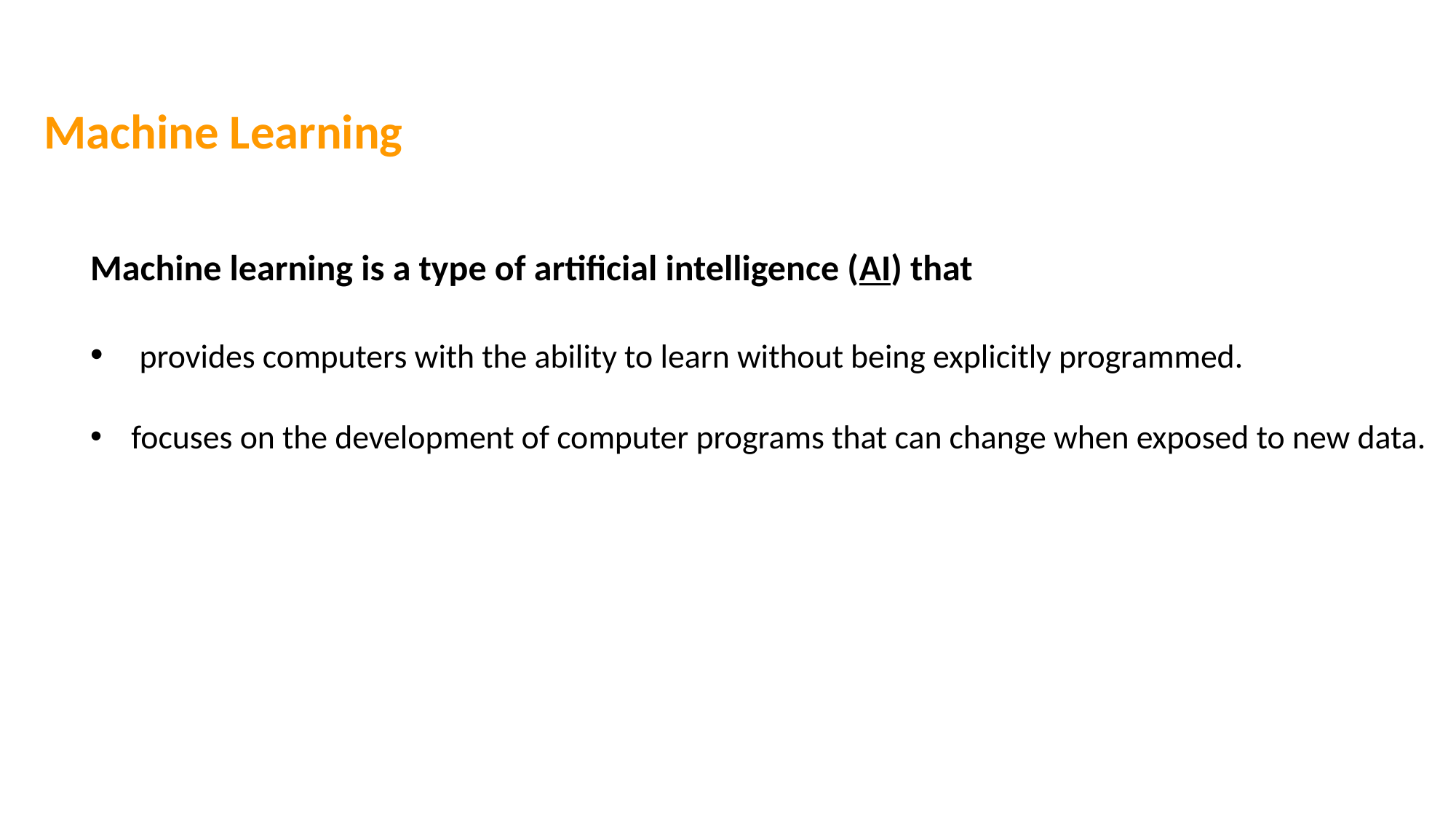

# Machine Learning
Machine learning is a type of artificial intelligence (AI) that

 provides computers with the ability to learn without being explicitly programmed.

focuses on the development of computer programs that can change when exposed to new data.